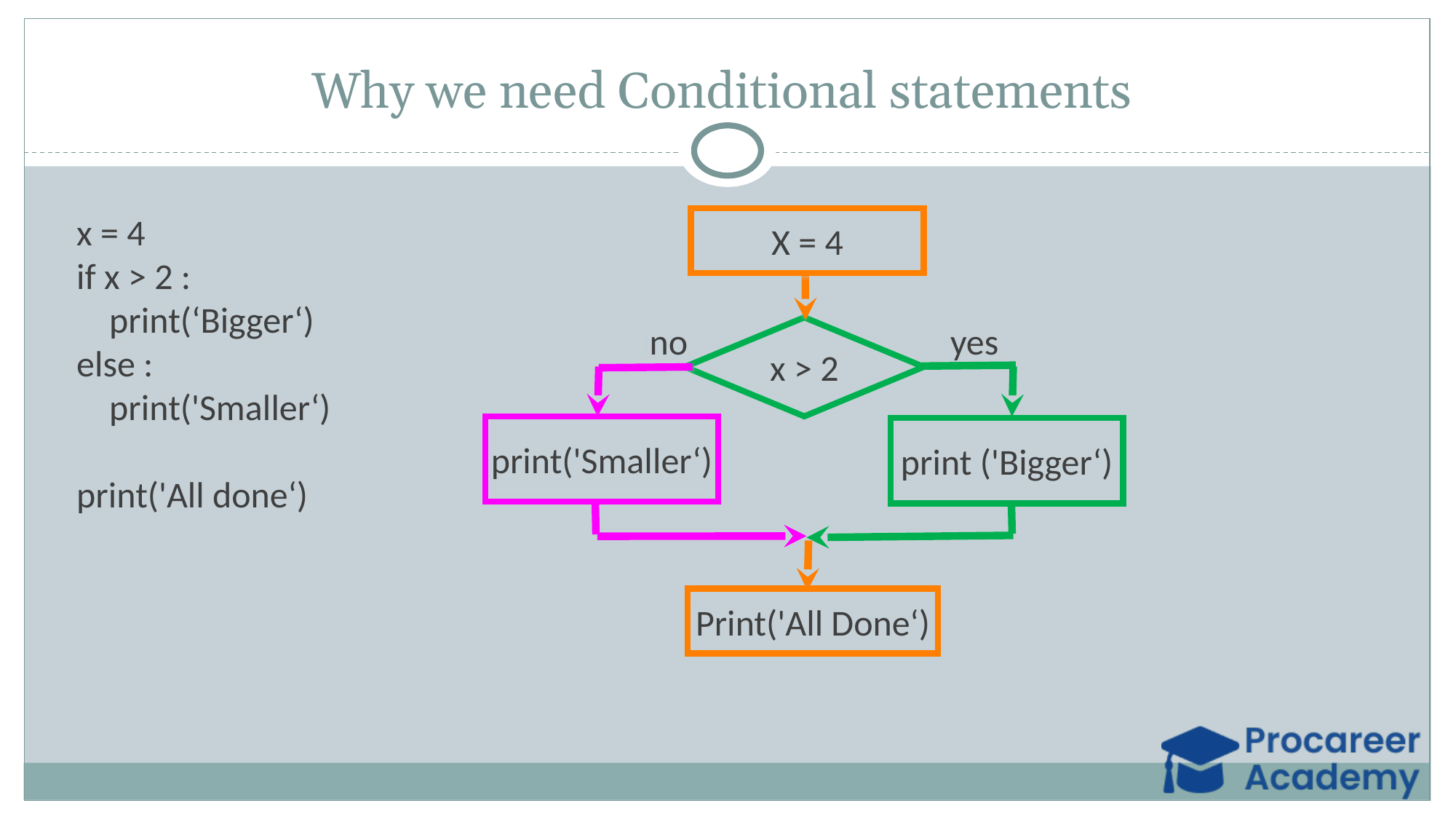

# Why we need Conditional statements
x = 4
if x > 2 :
    print(‘Bigger‘)
else :
    print('Smaller‘)

print('All done‘)
X = 4
x > 2
no
yes
print('Smaller‘)
print ('Bigger‘)
Print('All Done‘)